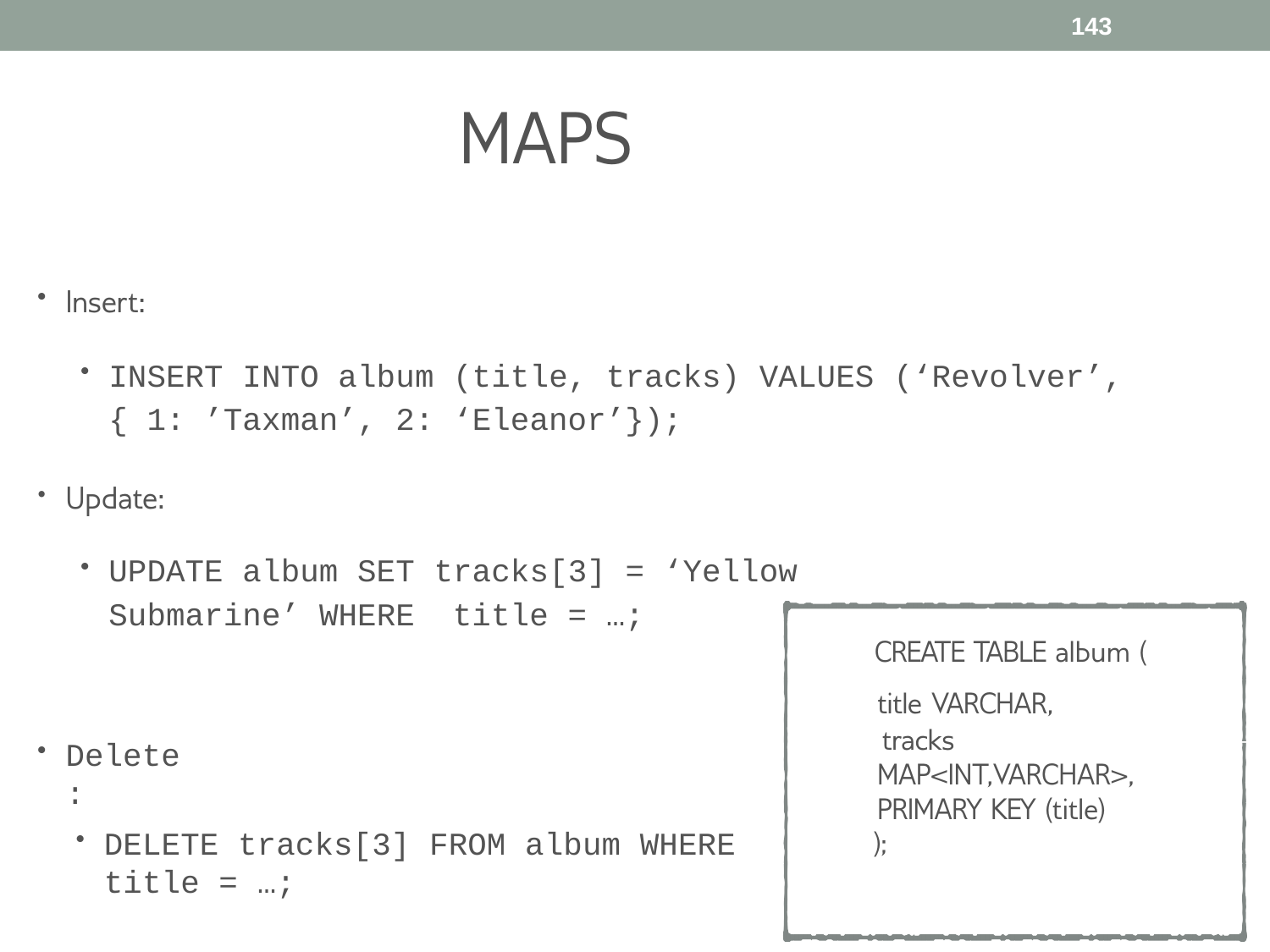

143
#
MAPS
Insert:

INSERT INTO album (title, tracks) VALUES (‘Revolver’,
{ 1: ’Taxman’, 2: ‘Eleanor’});

Update:
UPDATE album SET tracks[3] = ‘Yellow Submarine’ WHERE  title = …;
CREATE TABLE album (

title VARCHAR,
tracks MAP<INT,VARCHAR>,  PRIMARY KEY (title)
);
Delete:
DELETE tracks[3] FROM album WHERE title = …;